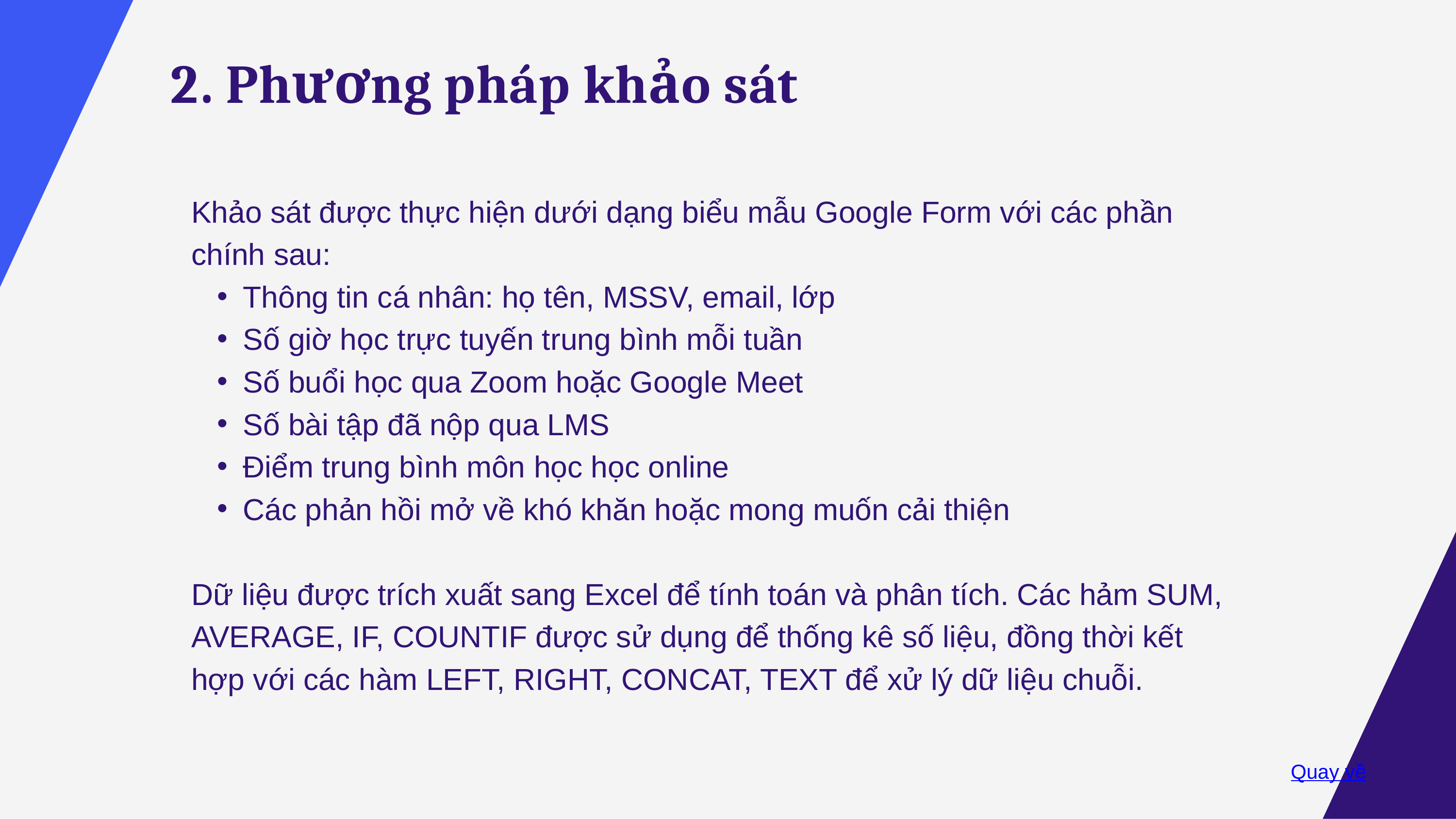

2. Phương pháp khảo sát
Khảo sát được thực hiện dưới dạng biểu mẫu Google Form với các phần chính sau:
Thông tin cá nhân: họ tên, MSSV, email, lớp
Số giờ học trực tuyến trung bình mỗi tuần
Số buổi học qua Zoom hoặc Google Meet
Số bài tập đã nộp qua LMS
Điểm trung bình môn học học online
Các phản hồi mở về khó khăn hoặc mong muốn cải thiện

Dữ liệu được trích xuất sang Excel để tính toán và phân tích. Các hảm SUM, AVERAGE, IF, COUNTIF được sử dụng để thống kê số liệu, đồng thời kết hợp với các hàm LEFT, RIGHT, CONCAT, TEXT để xử lý dữ liệu chuỗi.

Quay về